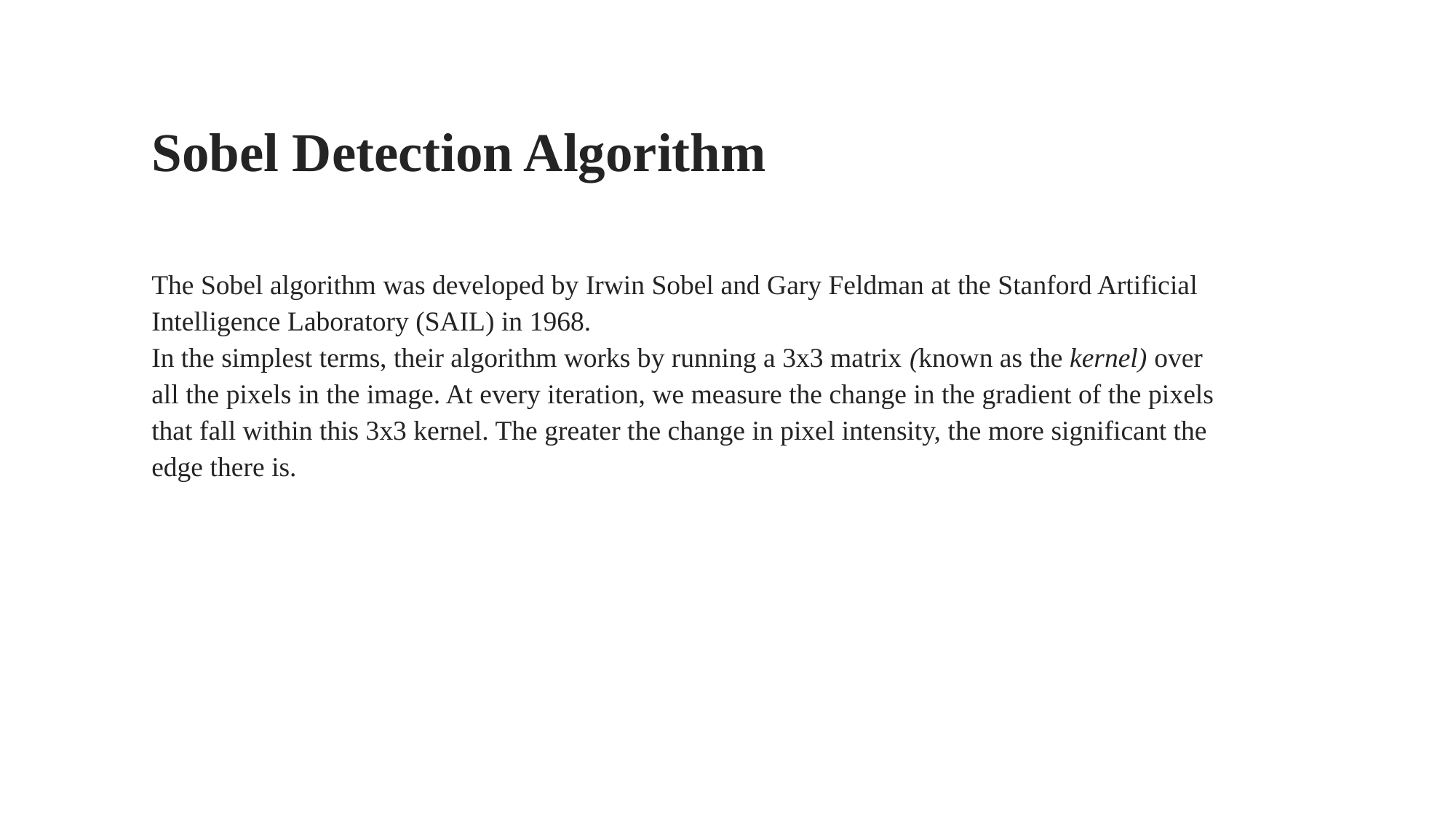

Sobel Detection Algorithm
The Sobel algorithm was developed by Irwin Sobel and Gary Feldman at the Stanford Artificial Intelligence Laboratory (SAIL) in 1968.
In the simplest terms, their algorithm works by running a 3x3 matrix (known as the kernel) over all the pixels in the image. At every iteration, we measure the change in the gradient of the pixels that fall within this 3x3 kernel. The greater the change in pixel intensity, the more significant the edge there is.